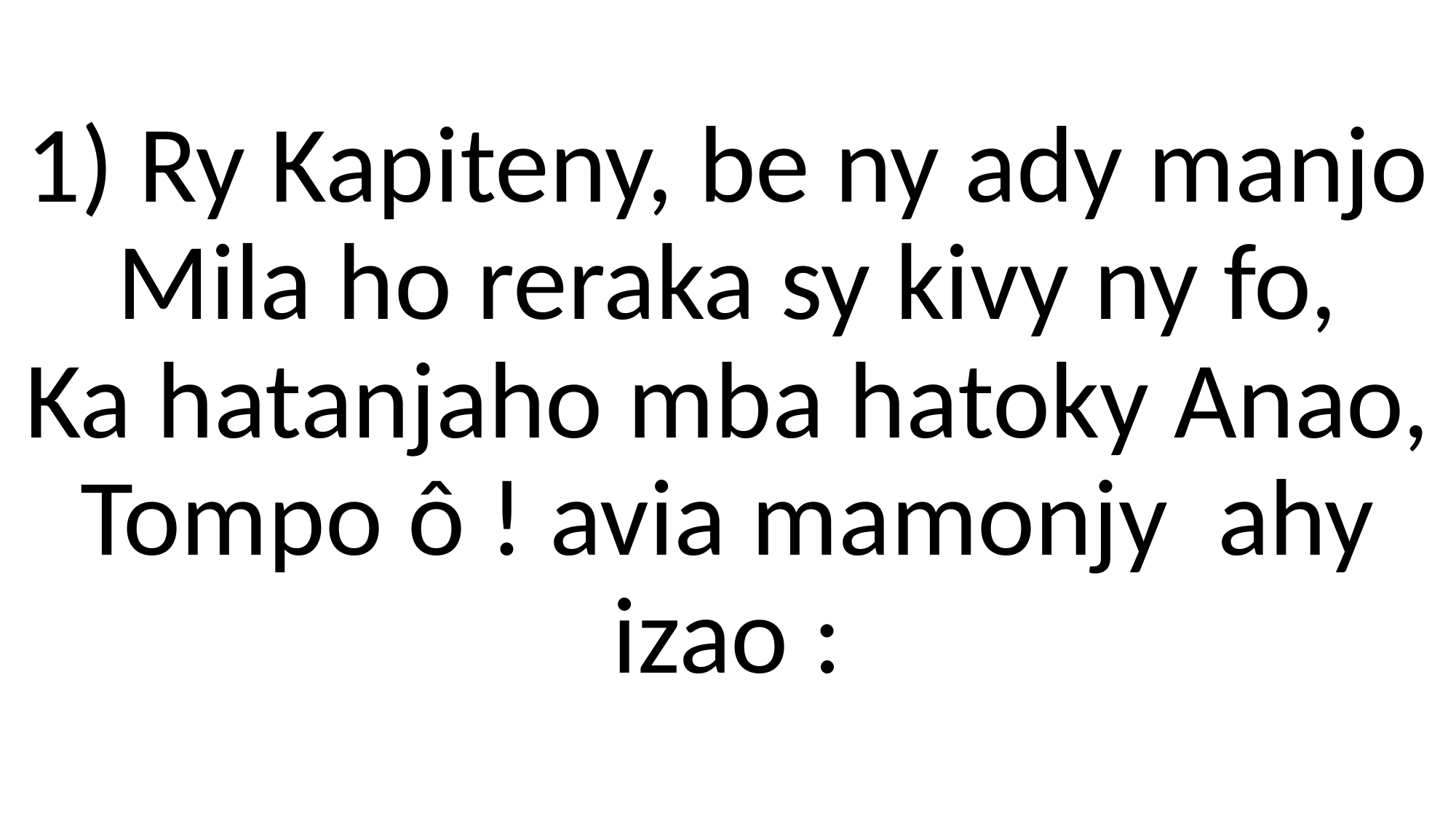

# 1) Ry Kapiteny, be ny ady manjo Mila ho reraka sy kivy ny fo, Ka hatanjaho mba hatoky Anao, Tompo ô ! avia mamonjy  ahy izao :